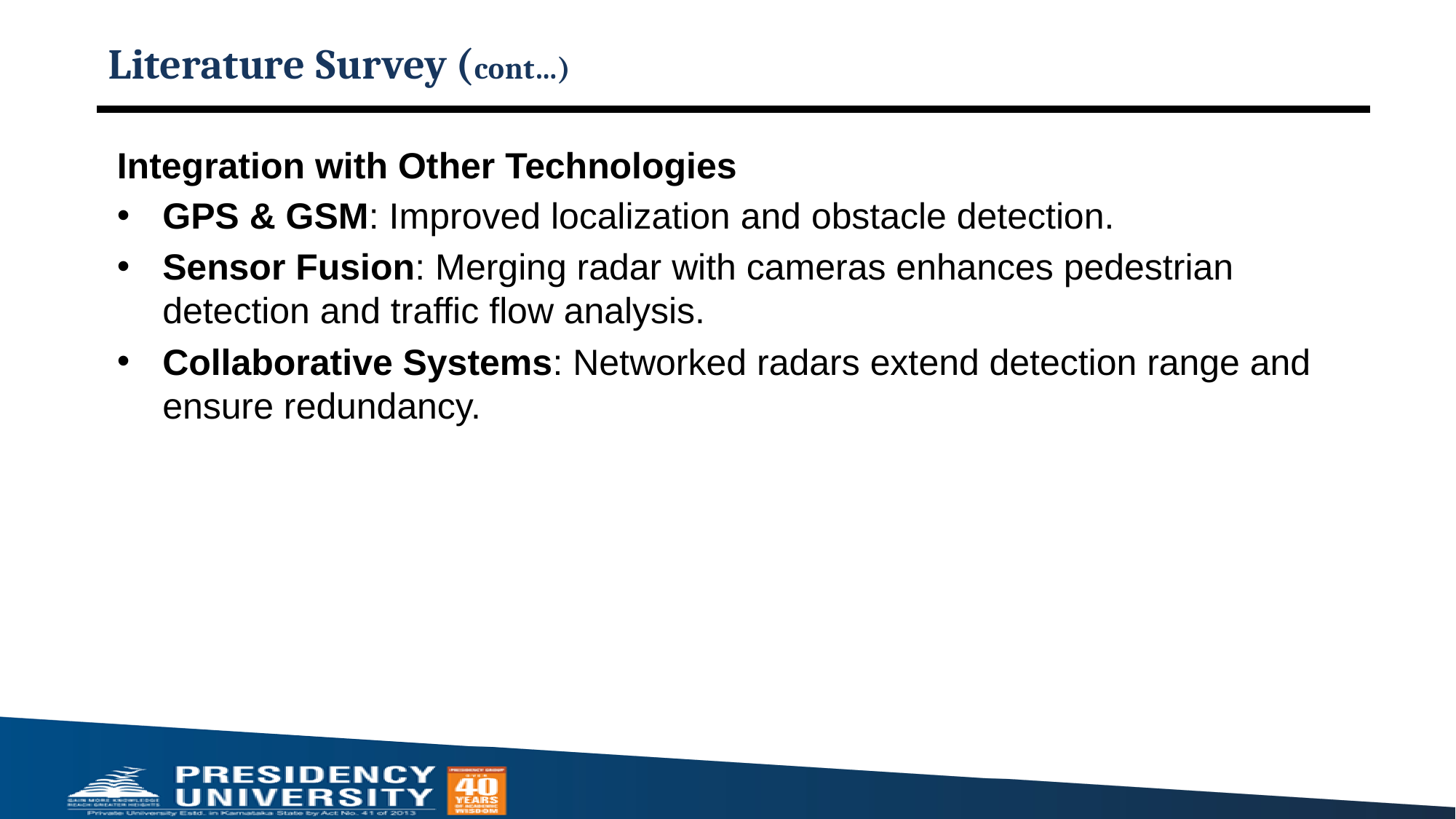

# Literature Survey (cont…)
Integration with Other Technologies
GPS & GSM: Improved localization and obstacle detection.
Sensor Fusion: Merging radar with cameras enhances pedestrian detection and traffic flow analysis.
Collaborative Systems: Networked radars extend detection range and ensure redundancy.